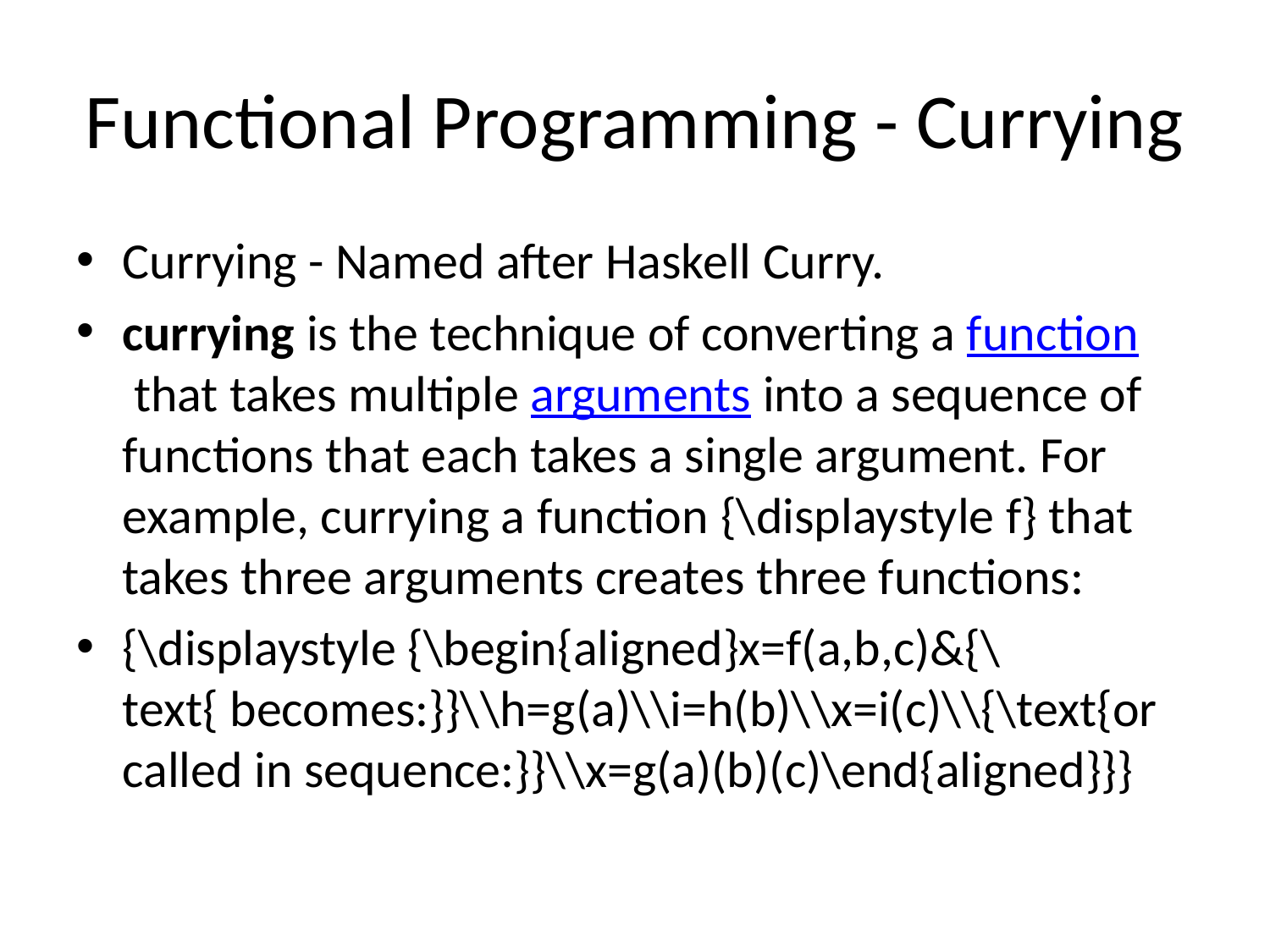

# Functional Programming - Currying
Currying - Named after Haskell Curry.
currying is the technique of converting a function that takes multiple arguments into a sequence of functions that each takes a single argument. For example, currying a function {\displaystyle f} that takes three arguments creates three functions:
{\displaystyle {\begin{aligned}x=f(a,b,c)&{\text{ becomes:}}\\h=g(a)\\i=h(b)\\x=i(c)\\{\text{or called in sequence:}}\\x=g(a)(b)(c)\end{aligned}}}